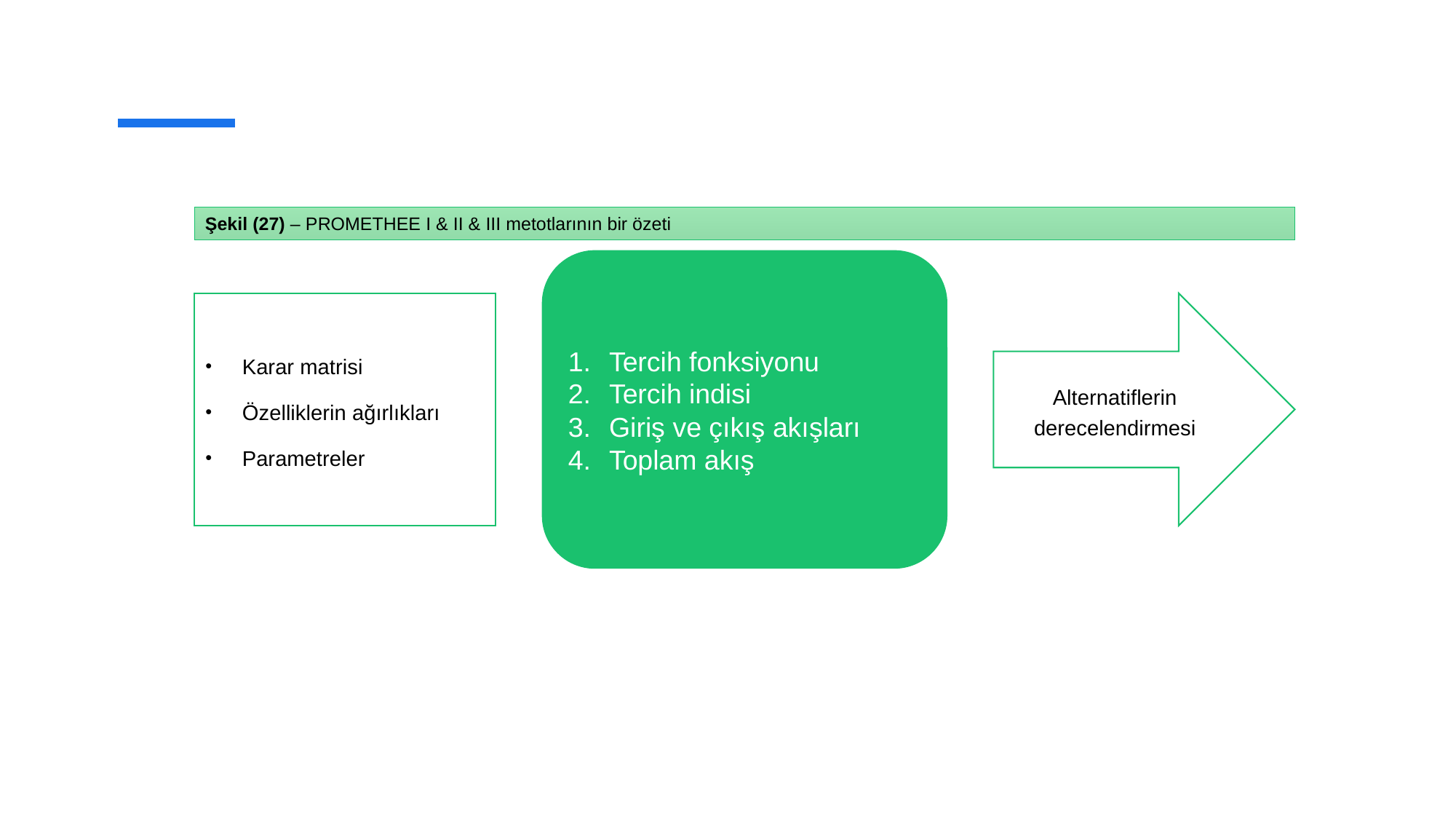

Şekil (27) – PROMETHEE I & II & III metotlarının bir özeti
Tercih fonksiyonu
Tercih indisi
Giriş ve çıkış akışları
Toplam akış
Karar matrisi
Özelliklerin ağırlıkları
Parametreler
Alternatiflerin derecelendirmesi